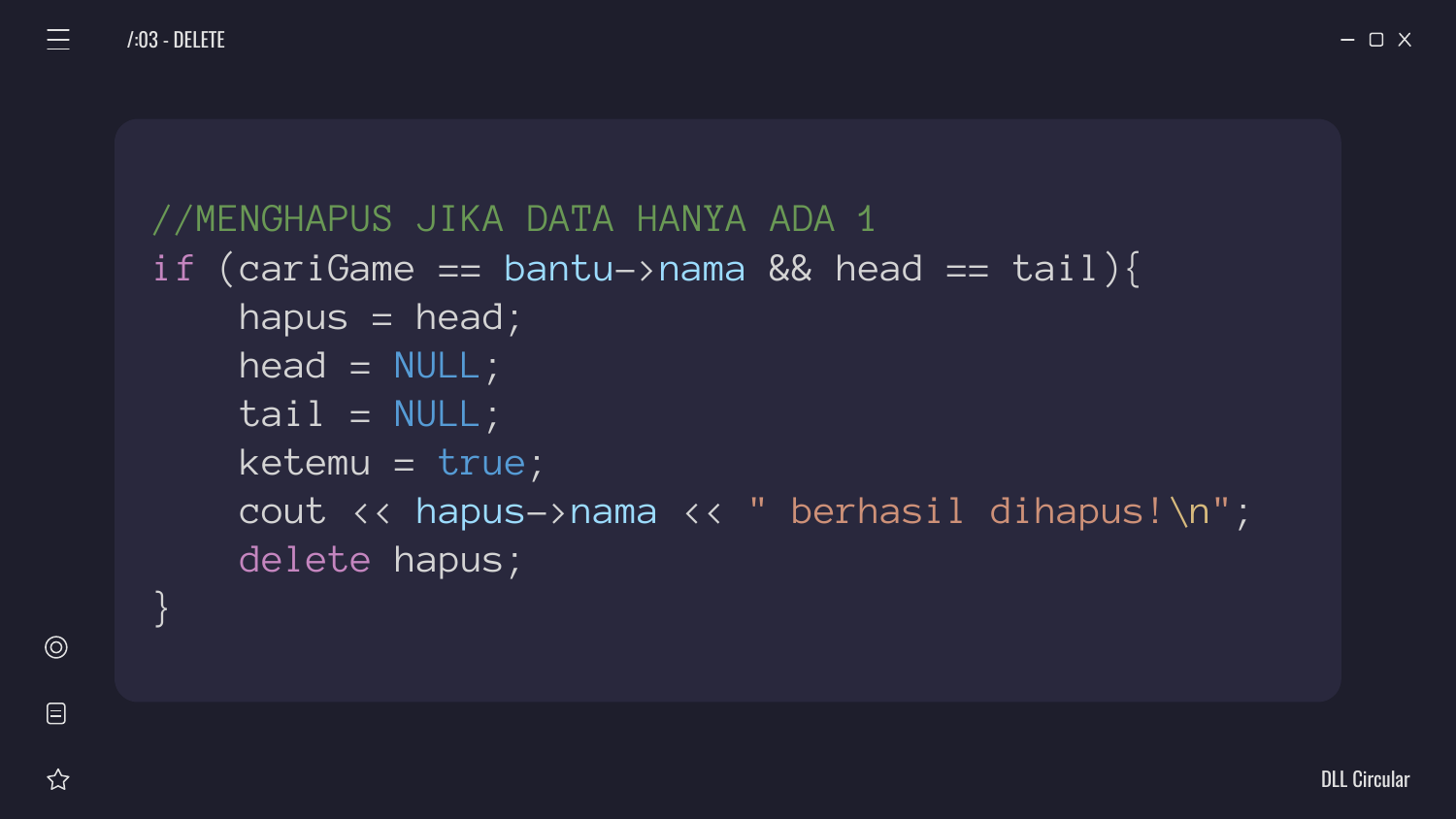

/:03 - DELETE

//MENGHAPUS JIKA DATA HANYA ADA 1
if (cariGame == bantu->nama && head == tail){
    hapus = head;
    head = NULL;
    tail = NULL;
    ketemu = true;
    cout << hapus->nama << " berhasil dihapus!\n";
    delete hapus;
}

DLL Circular